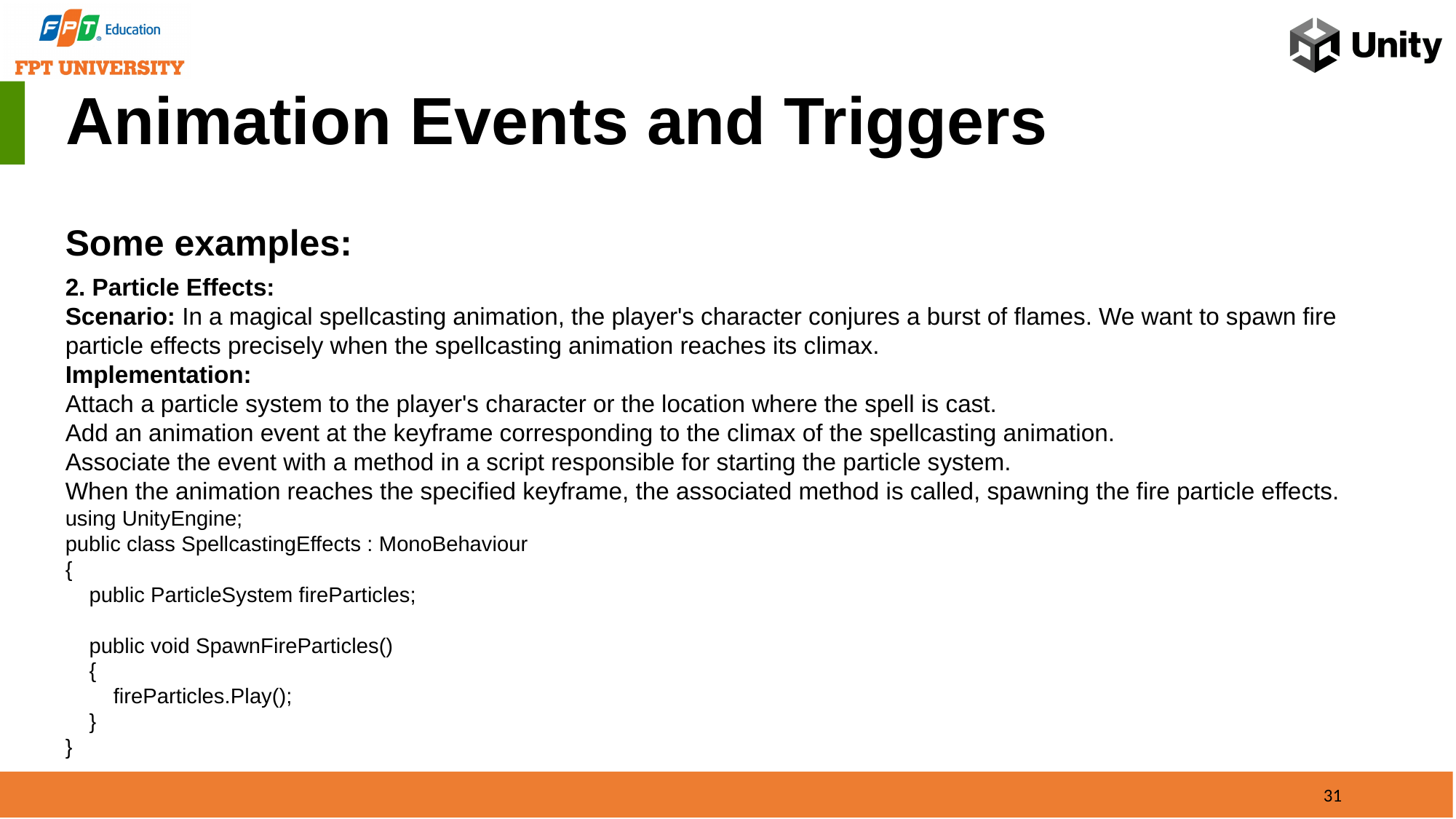

Animation Events and Triggers

Some examples:
2. Particle Effects:
Scenario: In a magical spellcasting animation, the player's character conjures a burst of flames. We want to spawn fire particle effects precisely when the spellcasting animation reaches its climax.
Implementation:
Attach a particle system to the player's character or the location where the spell is cast.
Add an animation event at the keyframe corresponding to the climax of the spellcasting animation.
Associate the event with a method in a script responsible for starting the particle system.
When the animation reaches the specified keyframe, the associated method is called, spawning the fire particle effects.
using UnityEngine;
public class SpellcastingEffects : MonoBehaviour
{
    public ParticleSystem fireParticles;

    public void SpawnFireParticles()
    {
        fireParticles.Play();
    }
}
31